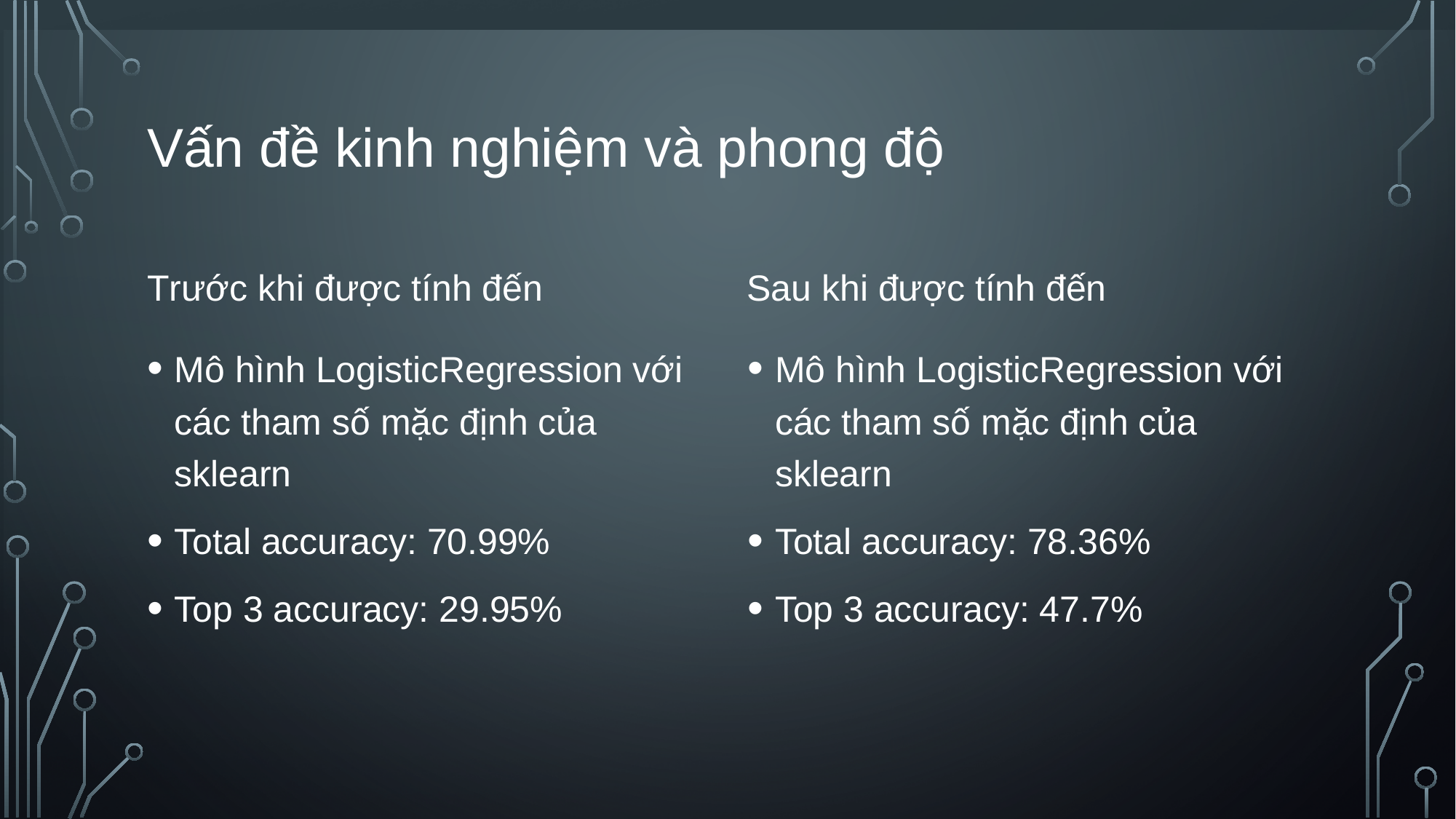

# Vấn đề kinh nghiệm và phong độ
Trước khi được tính đến
Sau khi được tính đến
Mô hình LogisticRegression với các tham số mặc định của sklearn
Total accuracy: 78.36%
Top 3 accuracy: 47.7%
Mô hình LogisticRegression với các tham số mặc định của sklearn
Total accuracy: 70.99%
Top 3 accuracy: 29.95%